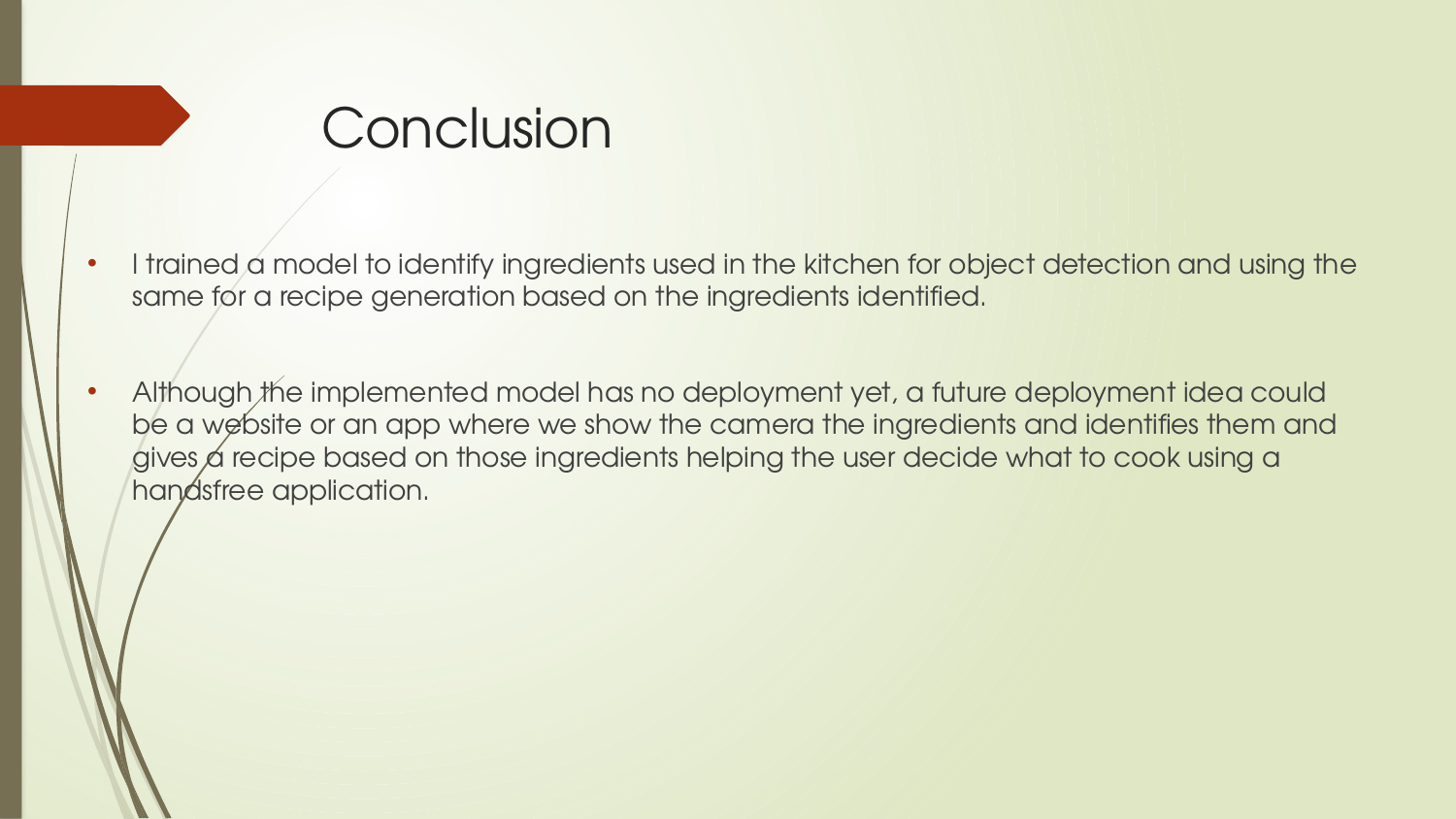

# Conclusion
I trained a model to identify ingredients used in the kitchen for object detection and using the same for a recipe generation based on the ingredients identified.

Although the implemented model has no deployment yet, a future deployment idea could be a website or an app where we show the camera the ingredients and identifies them and gives a recipe based on those ingredients helping the user decide what to cook using a handsfree application.